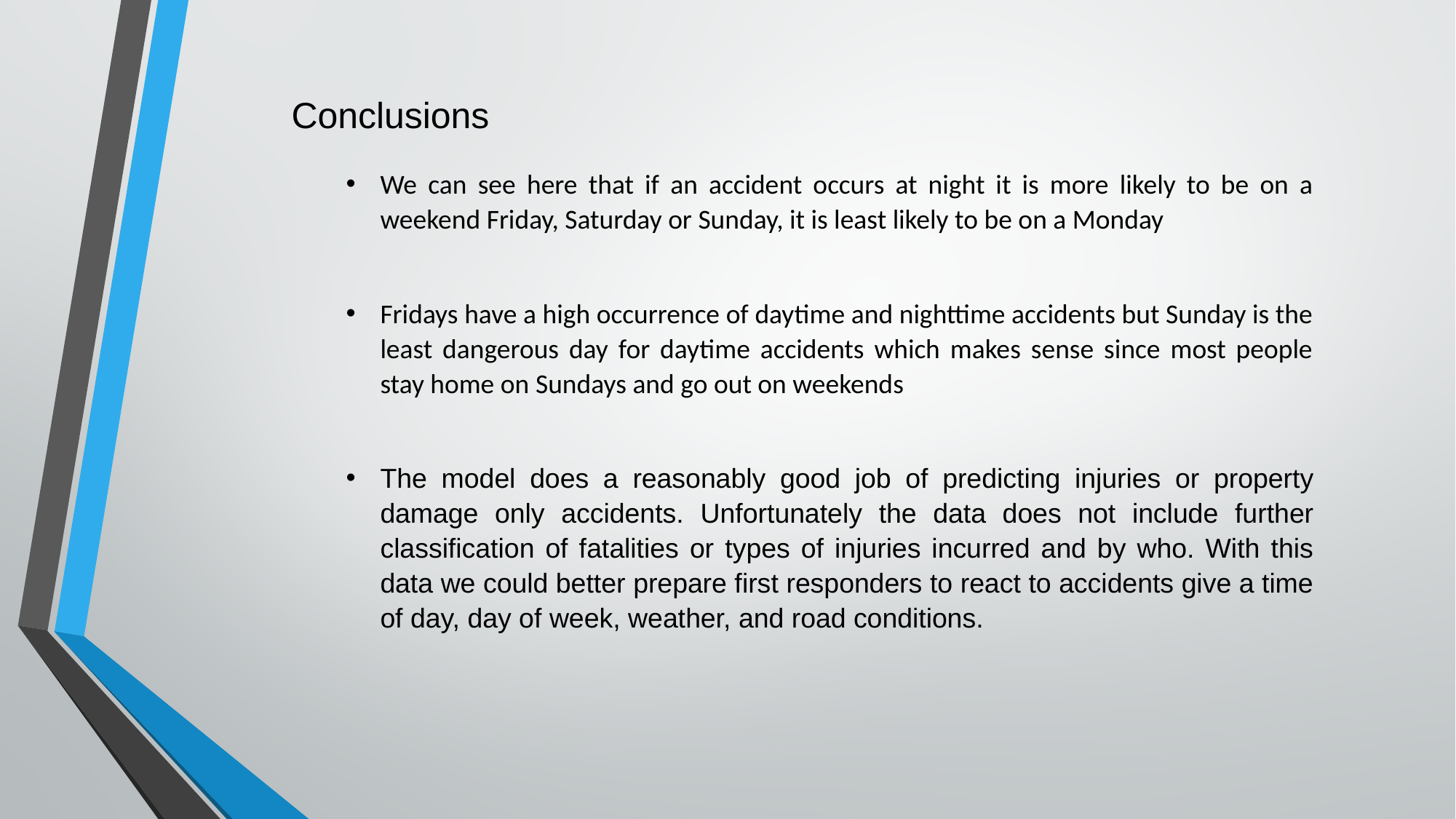

Conclusions
We can see here that if an accident occurs at night it is more likely to be on a weekend Friday, Saturday or Sunday, it is least likely to be on a Monday

Fridays have a high occurrence of daytime and nighttime accidents but Sunday is the least dangerous day for daytime accidents which makes sense since most people stay home on Sundays and go out on weekends

The model does a reasonably good job of predicting injuries or property damage only accidents. Unfortunately the data does not include further classification of fatalities or types of injuries incurred and by who. With this data we could better prepare first responders to react to accidents give a time of day, day of week, weather, and road conditions.